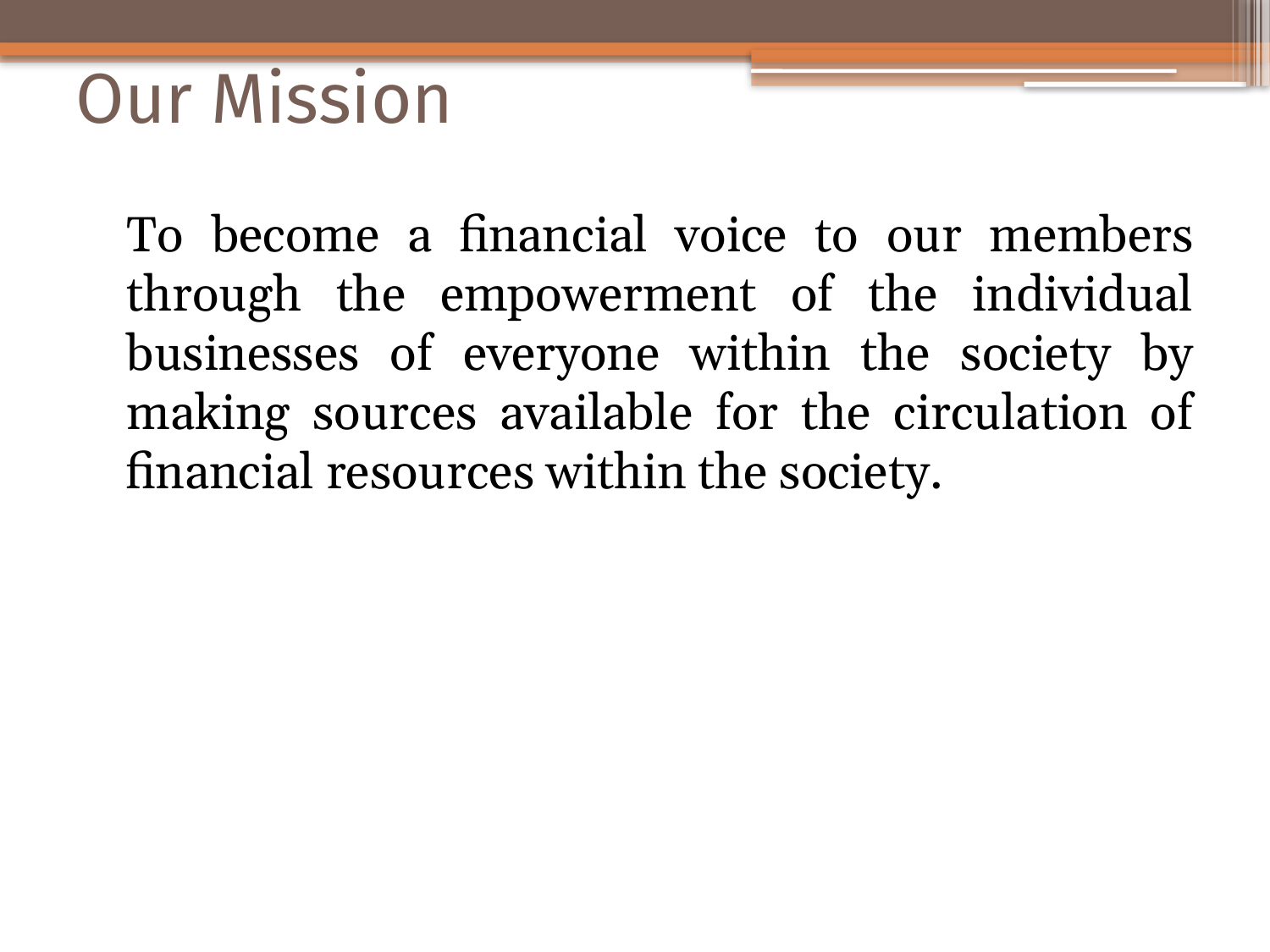

# Our Mission
	To become a financial voice to our members through the empowerment of the individual businesses of everyone within the society by making sources available for the circulation of financial resources within the society.